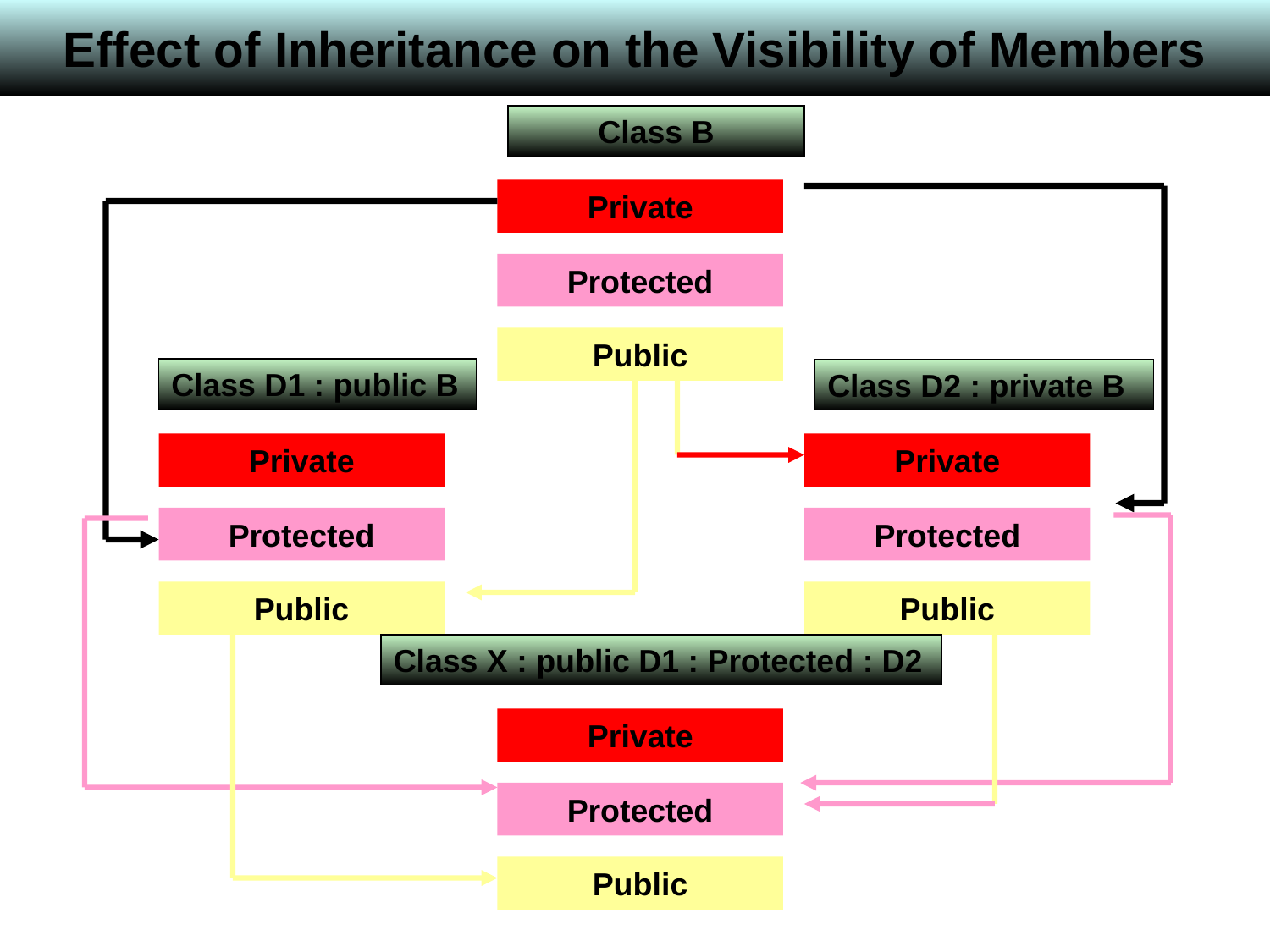

# Effect of Inheritance on the Visibility of Members
Class B
Private

Protected
Public
Class D1 : public B
Class D2 : private B

Private
Private
Protected
Protected

Public
Public

Class X : public D1 : Protected : D2

Private
Protected
Public